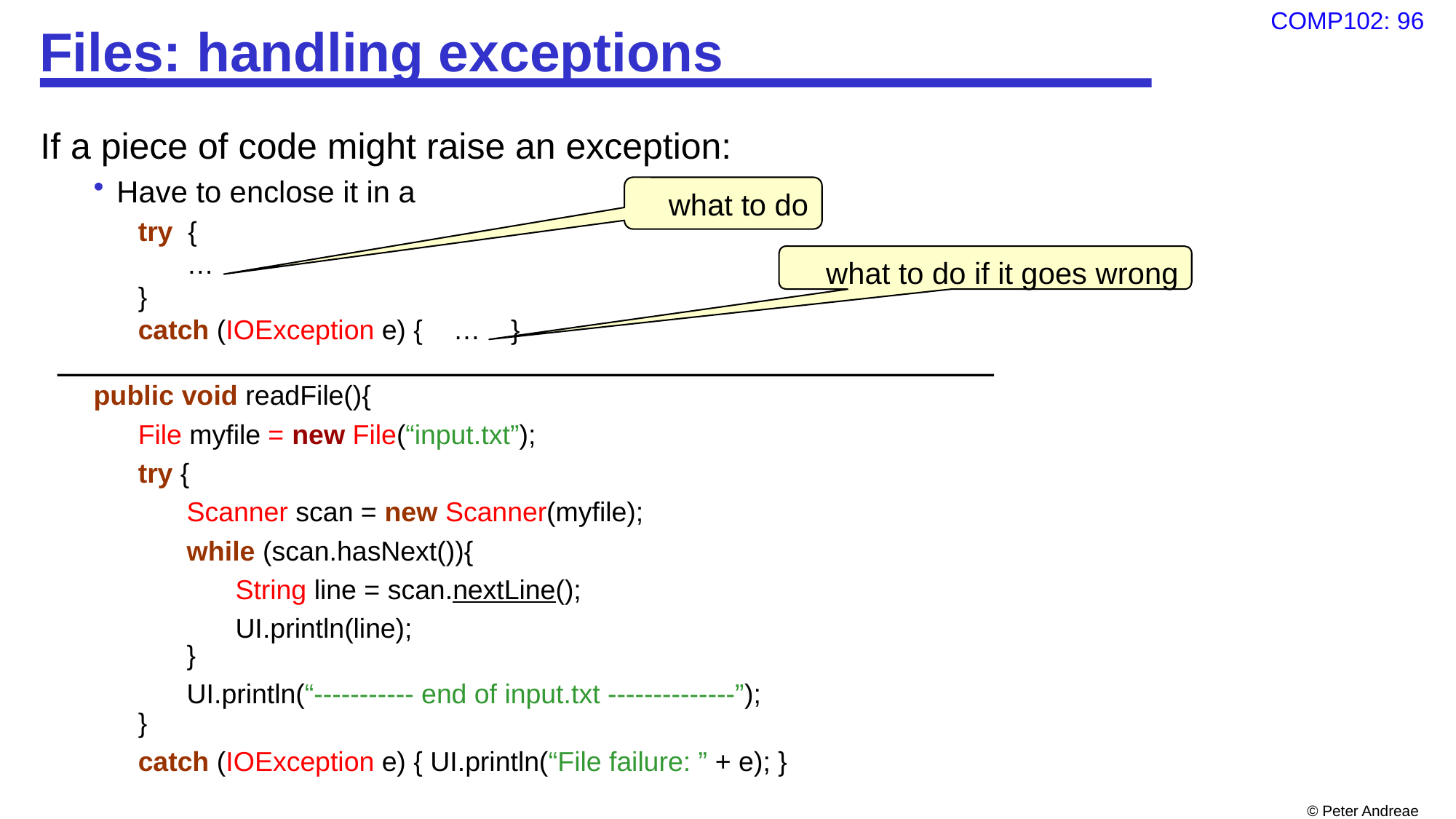

# Files: handling exceptions
If a piece of code might raise an exception:
Have to enclose it in a
try  {
…
}
catch (IOException e) {    …    }

public void readFile(){
File myfile = new File(“input.txt”);
try {
Scanner scan = new Scanner(myfile);
while (scan.hasNext()){
String line = scan.nextLine();
UI.println(line);
}
UI.println(“----------- end of input.txt --------------”);
}
catch (IOException e) { UI.println(“File failure: ” + e); }
 what to do
what to do if it goes wrong